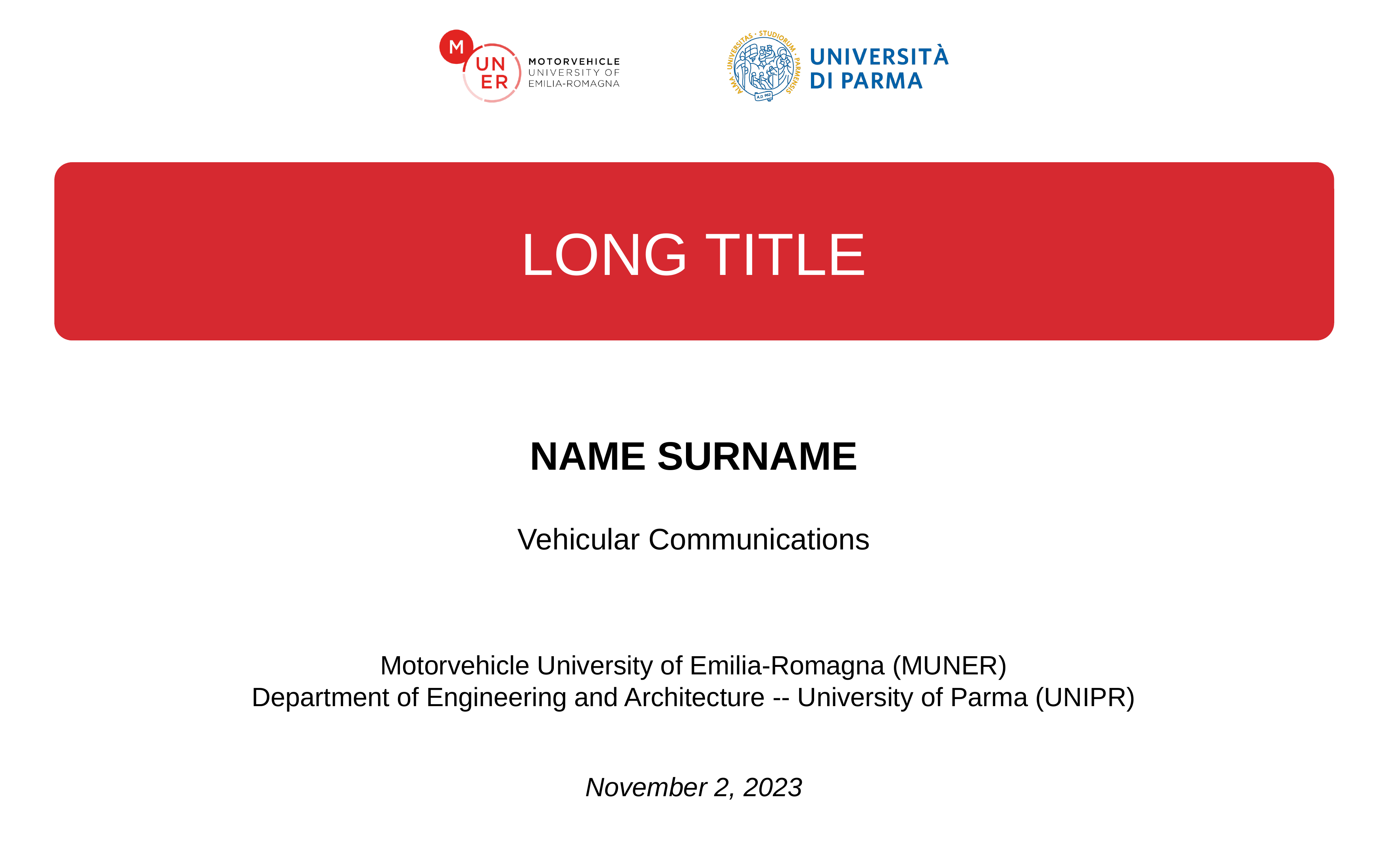

LONG TITLE
NAME SURNAME
Vehicular Communications
Motorvehicle University of Emilia-Romagna (MUNER)
Department of Engineering and Architecture -- University of Parma (UNIPR)
November 2, 2023